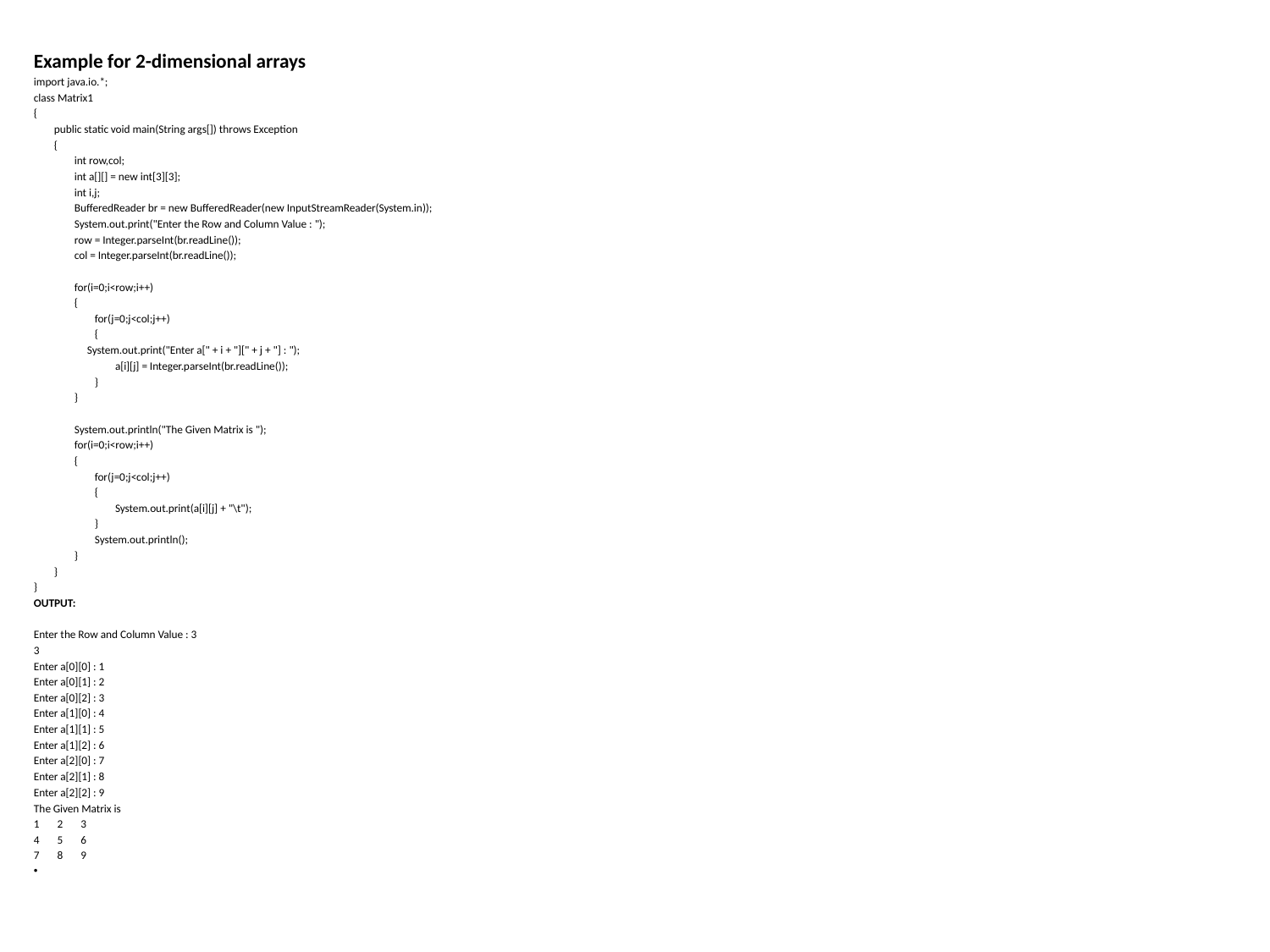

Example for 2-dimensional arrays
import java.io.*;
class Matrix1
{
        public static void main(String args[]) throws Exception
        {
                int row,col;
                int a[][] = new int[3][3];
                int i,j;
                BufferedReader br = new BufferedReader(new InputStreamReader(System.in));
                System.out.print("Enter the Row and Column Value : ");
                row = Integer.parseInt(br.readLine());
                col = Integer.parseInt(br.readLine());

                for(i=0;i<row;i++)
                {
                        for(j=0;j<col;j++)
                        {
                     System.out.print("Enter a[" + i + "][" + j + "] : ");
                                a[i][j] = Integer.parseInt(br.readLine());
                        }
                }

                System.out.println("The Given Matrix is ");
                for(i=0;i<row;i++)
                {
                        for(j=0;j<col;j++)
                        {
                                System.out.print(a[i][j] + "\t");
                        }
                        System.out.println();
                }
        }
}
OUTPUT:

Enter the Row and Column Value : 3
3
Enter a[0][0] : 1
Enter a[0][1] : 2
Enter a[0][2] : 3
Enter a[1][0] : 4
Enter a[1][1] : 5
Enter a[1][2] : 6
Enter a[2][0] : 7
Enter a[2][1] : 8
Enter a[2][2] : 9
The Given Matrix is
1       2       3
4       5       6
7       8       9